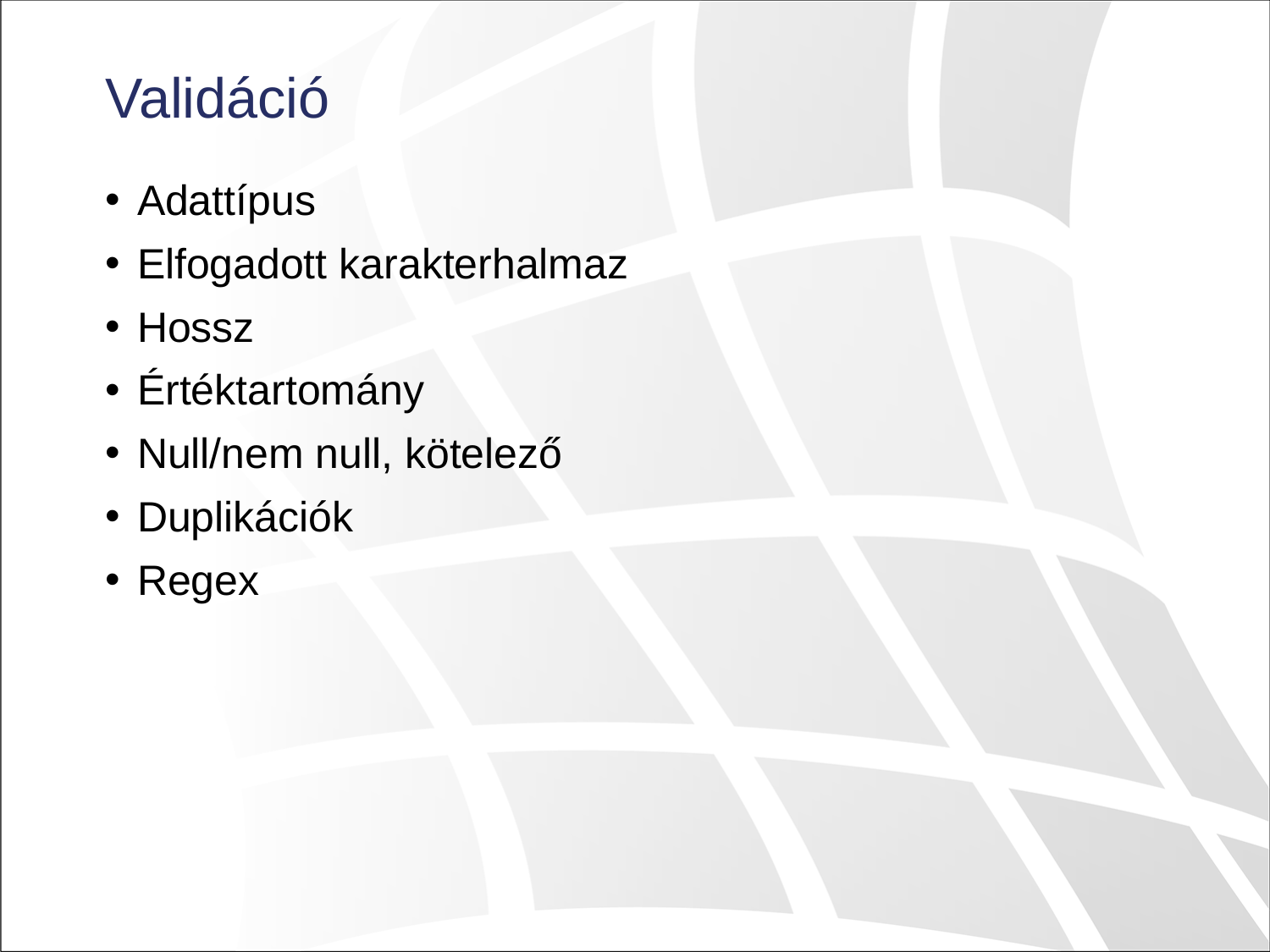

# Validáció
Adattípus
Elfogadott karakterhalmaz
Hossz
Értéktartomány
Null/nem null, kötelező
Duplikációk
Regex